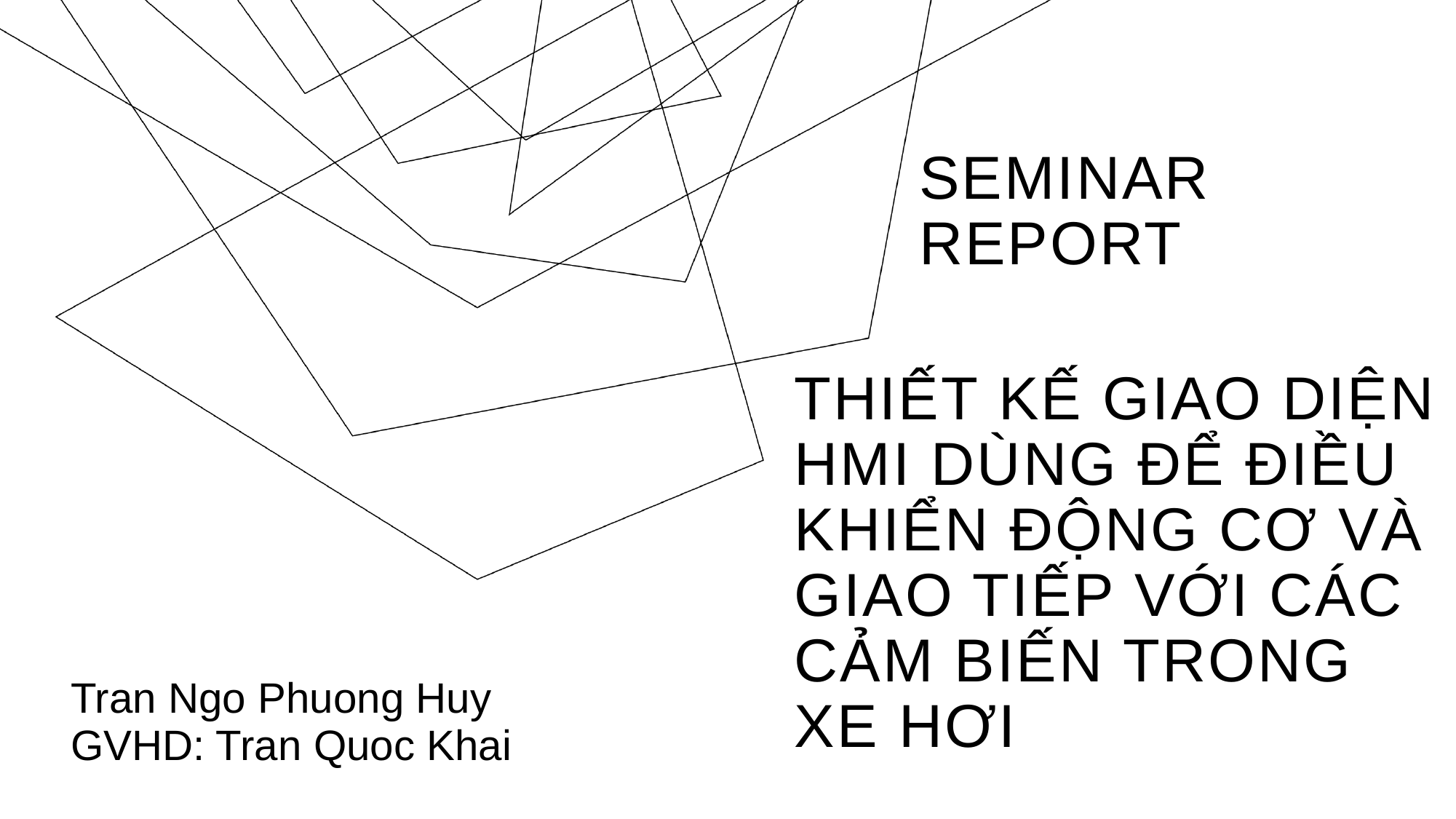

# SEMINAR REPORT
THIẾT KẾ GIAO DIỆN HMI DÙNG ĐỂ ĐIỀU KHIỂN ĐỘNG CƠ VÀ GIAO TIẾP VỚI CÁC CẢM BIẾN TRONG XE HƠI
Tran Ngo Phuong Huy
GVHD: Tran Quoc Khai